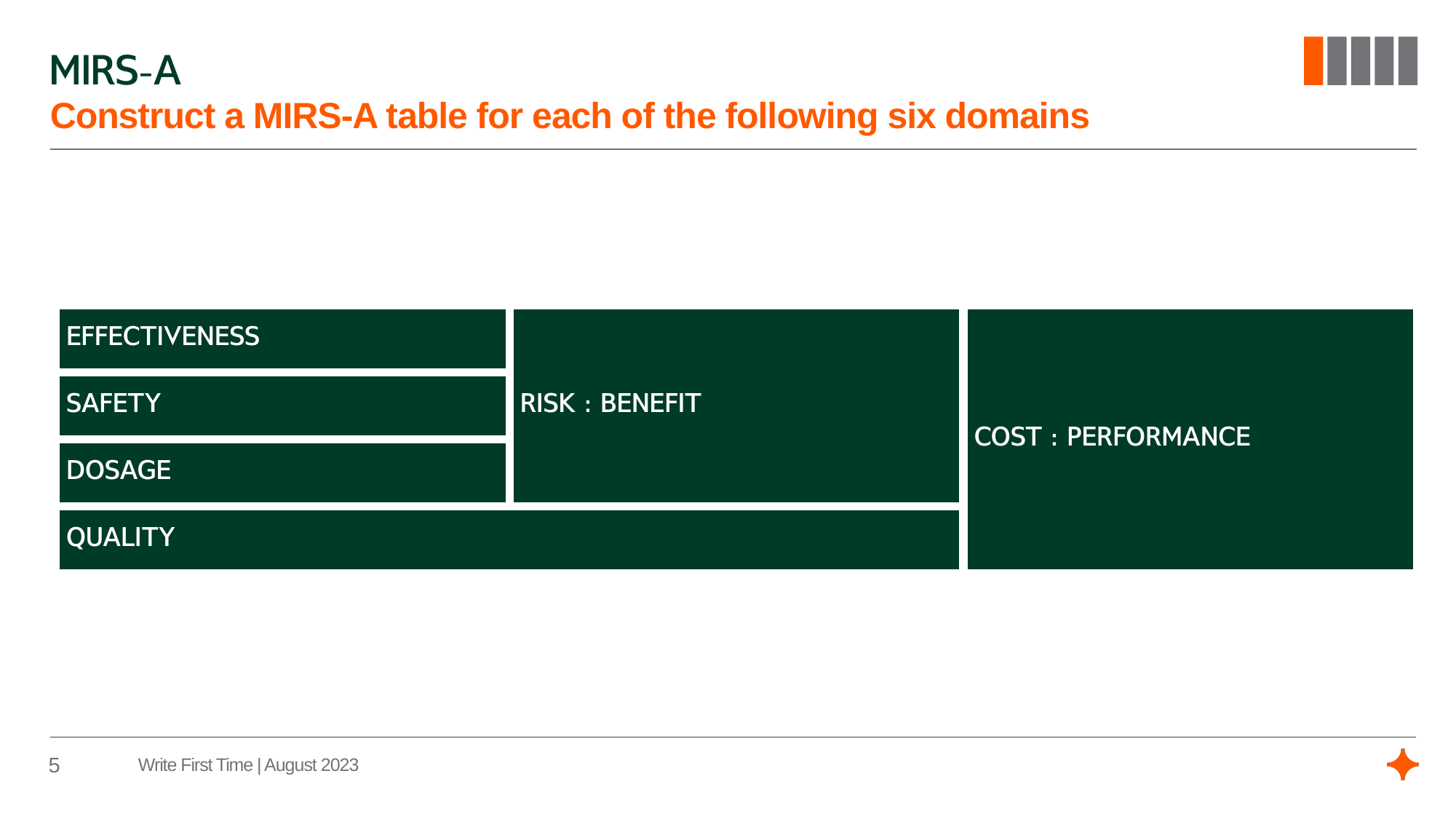

# MIRS-A

Construct a MIRS-A table for each of the following six domains
| Effectiveness | Risk : Benefit | Cost : Performance |
| --- | --- | --- |
| Safety |  |  |
| Dosage |  |  |
| Quality |  | Cost : Performance |
5
Write First Time | August 2023